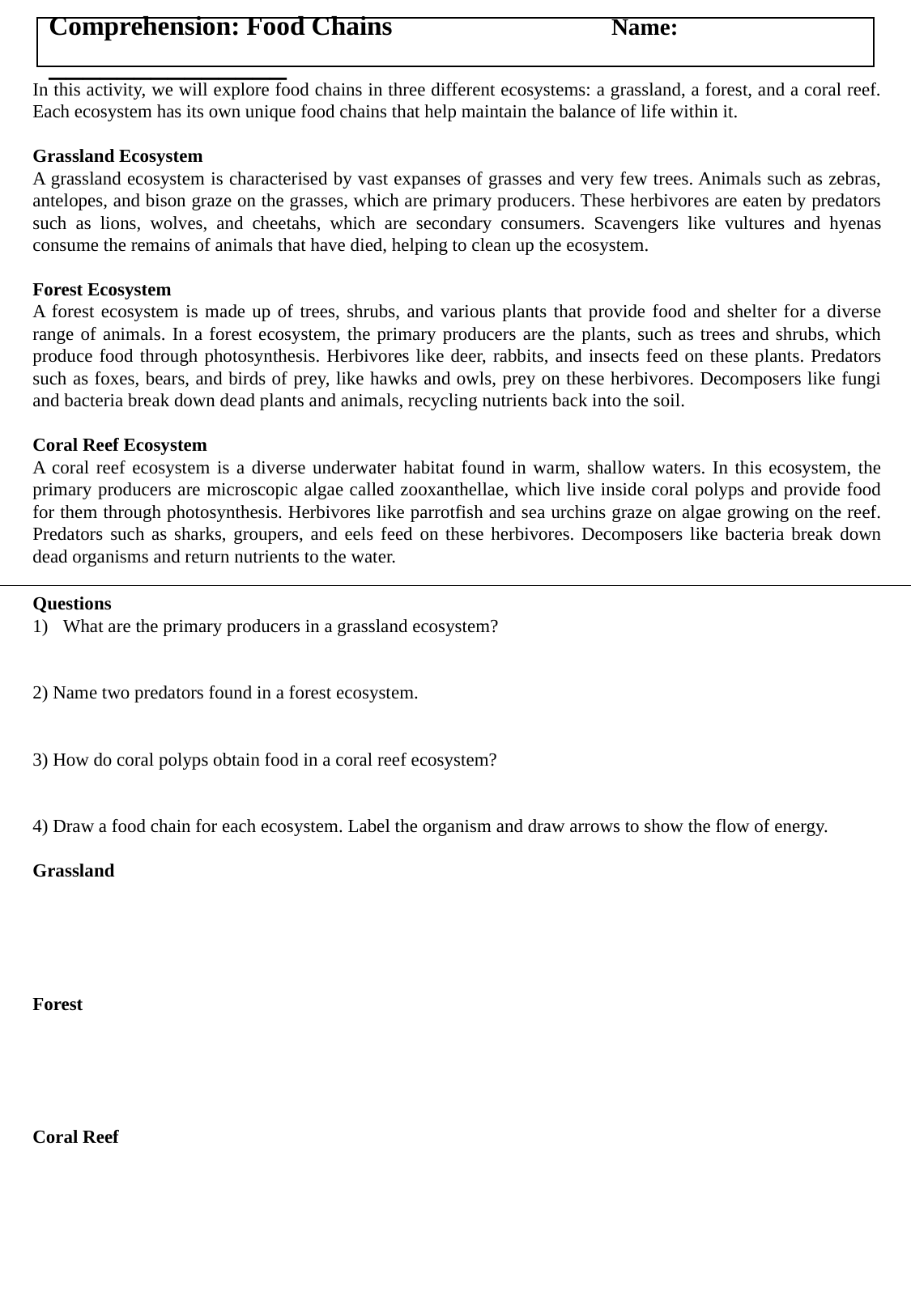

Comprehension: Food Chains		         Name: ______________
In this activity, we will explore food chains in three different ecosystems: a grassland, a forest, and a coral reef. Each ecosystem has its own unique food chains that help maintain the balance of life within it.

Grassland Ecosystem
A grassland ecosystem is characterised by vast expanses of grasses and very few trees. Animals such as zebras, antelopes, and bison graze on the grasses, which are primary producers. These herbivores are eaten by predators such as lions, wolves, and cheetahs, which are secondary consumers. Scavengers like vultures and hyenas consume the remains of animals that have died, helping to clean up the ecosystem.

Forest Ecosystem
A forest ecosystem is made up of trees, shrubs, and various plants that provide food and shelter for a diverse range of animals. In a forest ecosystem, the primary producers are the plants, such as trees and shrubs, which produce food through photosynthesis. Herbivores like deer, rabbits, and insects feed on these plants. Predators such as foxes, bears, and birds of prey, like hawks and owls, prey on these herbivores. Decomposers like fungi and bacteria break down dead plants and animals, recycling nutrients back into the soil.

Coral Reef Ecosystem
A coral reef ecosystem is a diverse underwater habitat found in warm, shallow waters. In this ecosystem, the primary producers are microscopic algae called zooxanthellae, which live inside coral polyps and provide food for them through photosynthesis. Herbivores like parrotfish and sea urchins graze on algae growing on the reef. Predators such as sharks, groupers, and eels feed on these herbivores. Decomposers like bacteria break down dead organisms and return nutrients to the water.
Questions
What are the primary producers in a grassland ecosystem?

2) Name two predators found in a forest ecosystem.

3) How do coral polyps obtain food in a coral reef ecosystem?

4) Draw a food chain for each ecosystem. Label the organism and draw arrows to show the flow of energy.

Grassland

Forest

Coral Reef